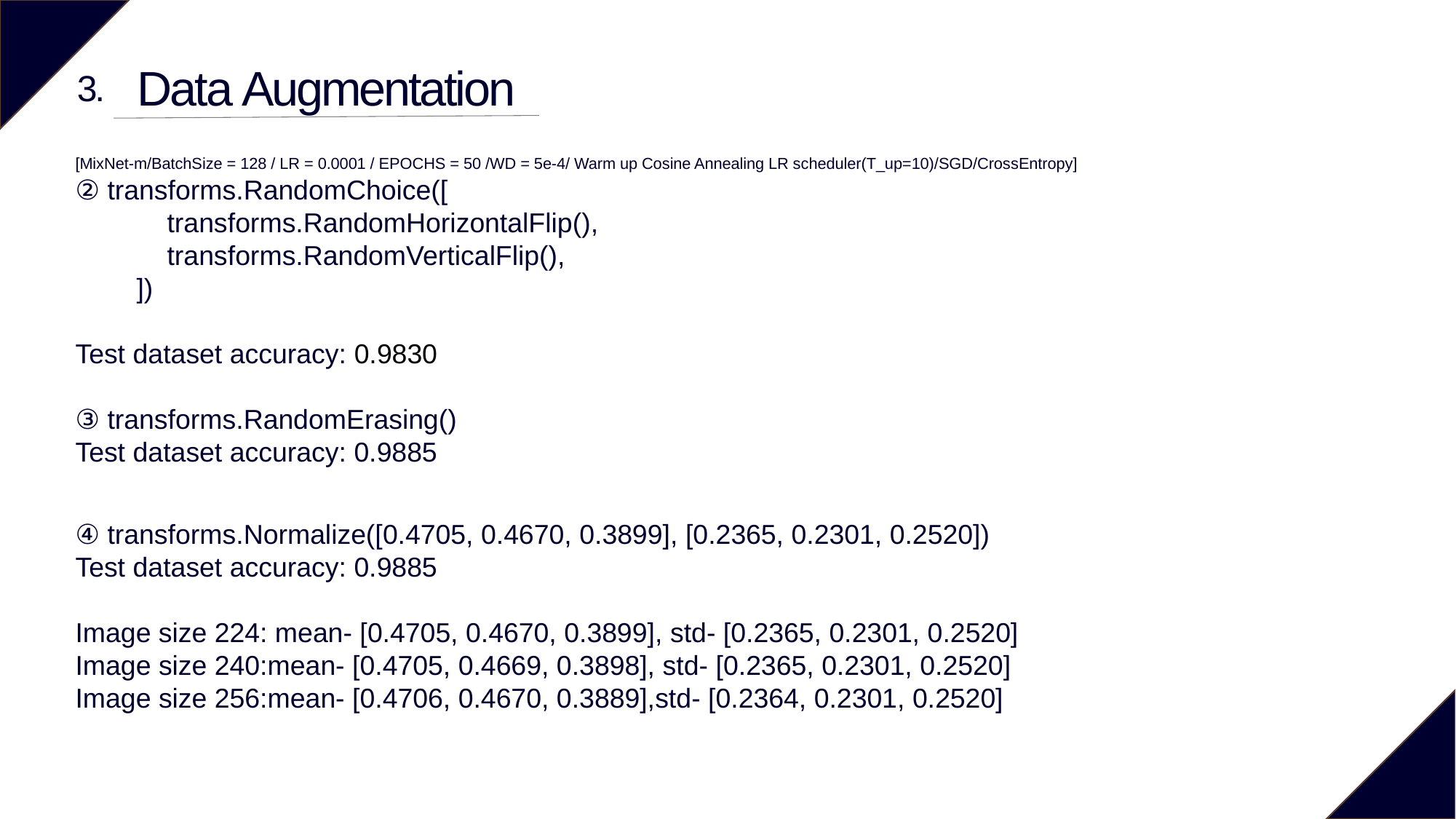

Data Augmentation
3.
[MixNet-m/BatchSize = 128 / LR = 0.0001 / EPOCHS = 50 /WD = 5e-4/ Warm up Cosine Annealing LR scheduler(T_up=10)/SGD/CrossEntropy]
② transforms.RandomChoice([
            transforms.RandomHorizontalFlip(),
            transforms.RandomVerticalFlip(),
        ])

Test dataset accuracy: 0.9830

③ transforms.RandomErasing()
Test dataset accuracy: 0.9885

④ transforms.Normalize([0.4705, 0.4670, 0.3899], [0.2365, 0.2301, 0.2520])
Test dataset accuracy: 0.9885

Image size 224: mean- [0.4705, 0.4670, 0.3899], std- [0.2365, 0.2301, 0.2520]
Image size 240:mean- [0.4705, 0.4669, 0.3898], std- [0.2365, 0.2301, 0.2520]
Image size 256:mean- [0.4706, 0.4670, 0.3889],std- [0.2364, 0.2301, 0.2520]